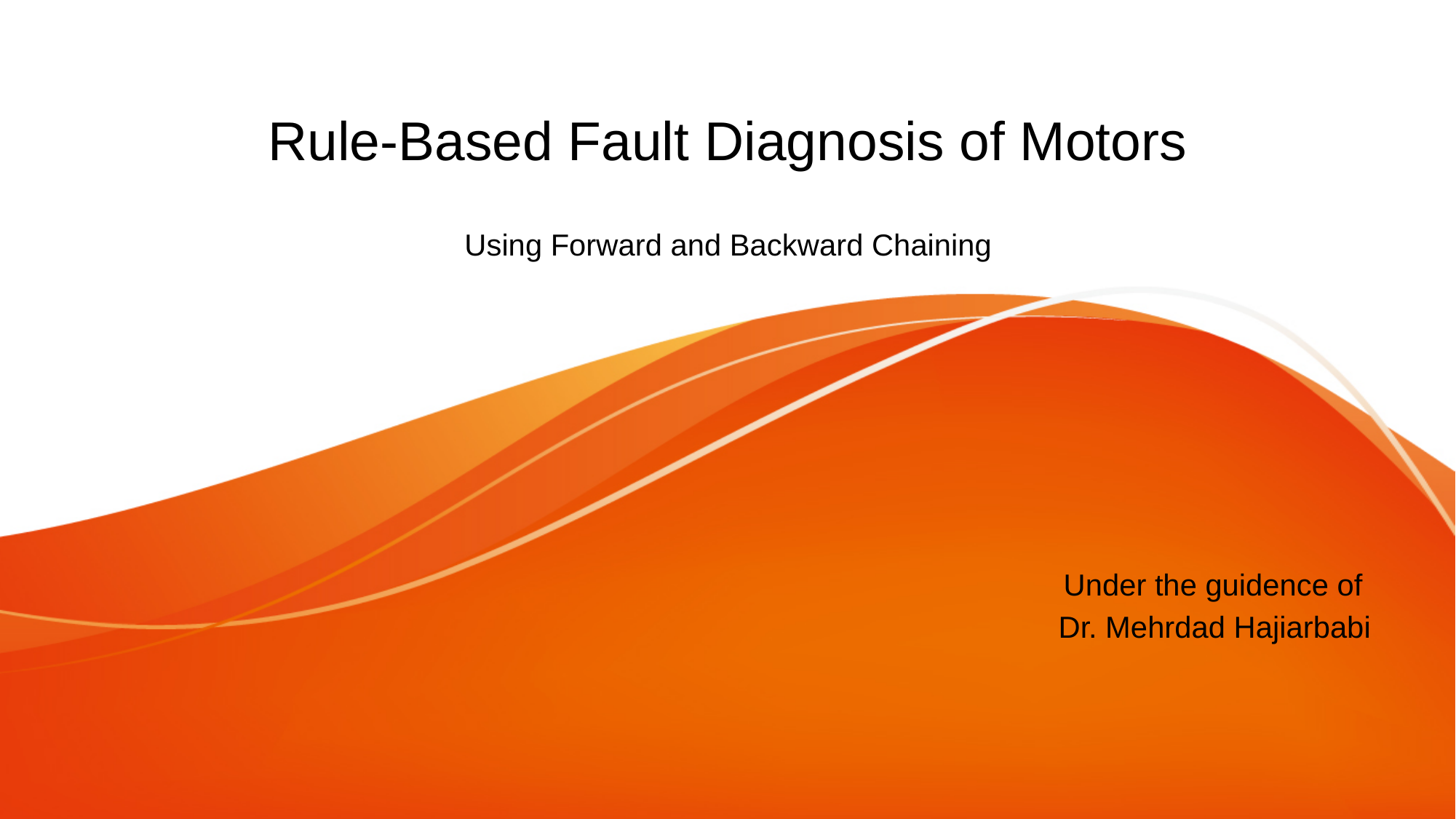

# Rule-Based Fault Diagnosis of Motors
Using Forward and Backward Chaining

Under the guidence of
 Dr. Mehrdad Hajiarbabi